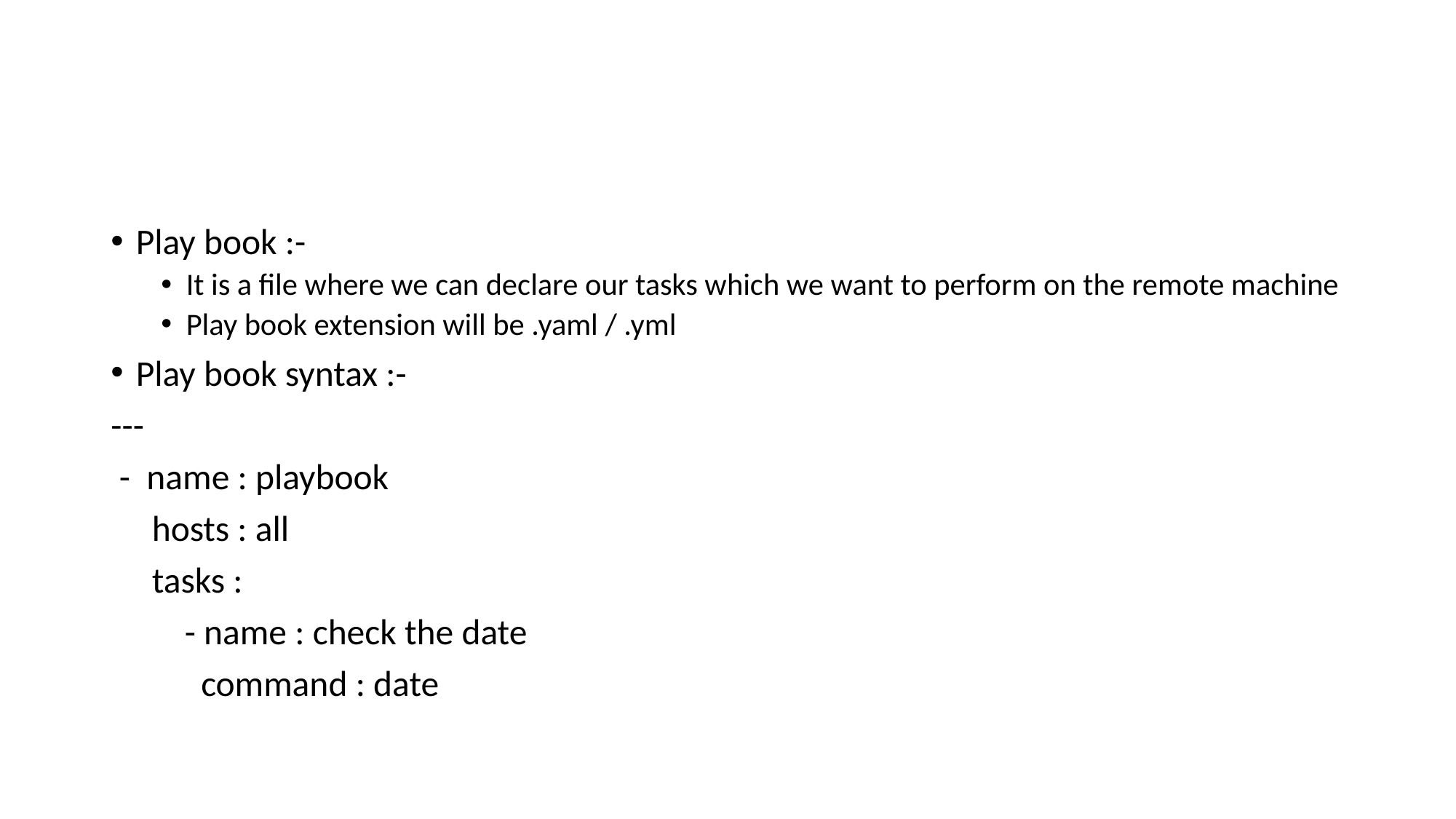

#
Play book :-
It is a file where we can declare our tasks which we want to perform on the remote machine
Play book extension will be .yaml / .yml
Play book syntax :-
---
 -  name : playbook
     hosts : all
     tasks :
         - name : check the date
           command : date